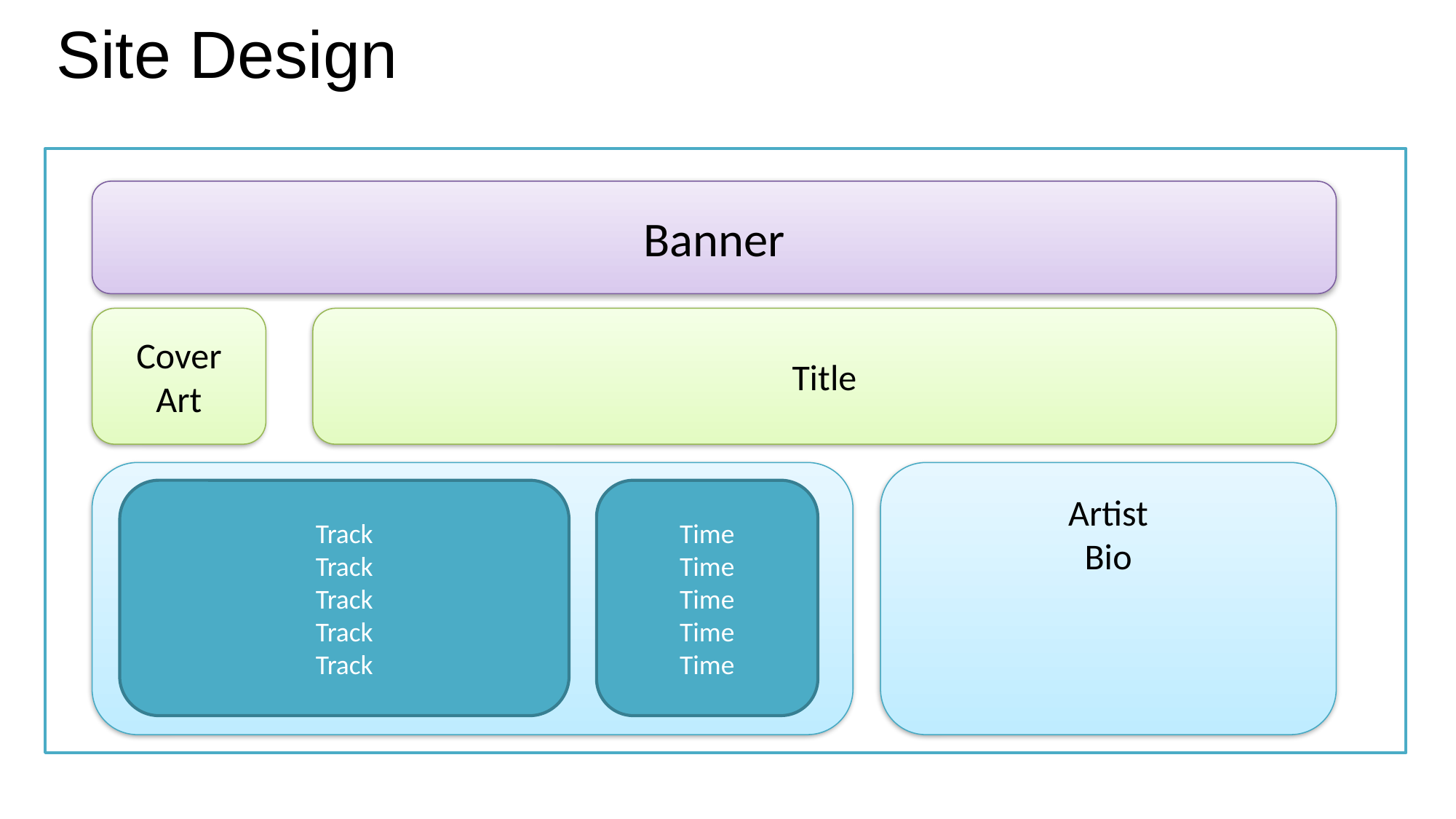

# Site Design

Banner
Cover Art
Title

Artist
Bio

Time
Time
Time
Time
Time
Track
Track
Track
Track
Track